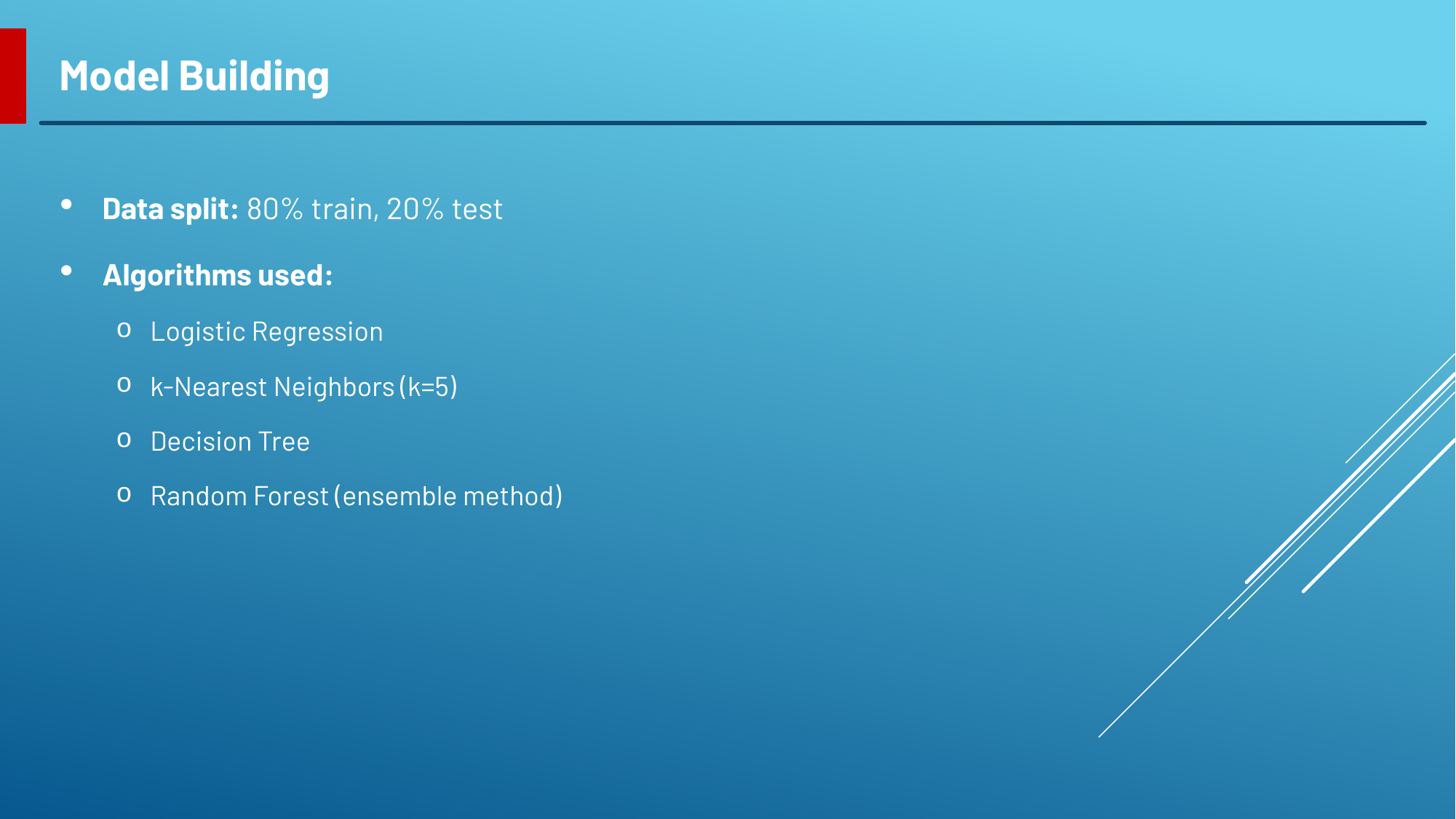

Model Building
Data split: 80% train, 20% test
Algorithms used:
Logistic Regression
k-Nearest Neighbors (k=5)
Decision Tree
Random Forest (ensemble method)